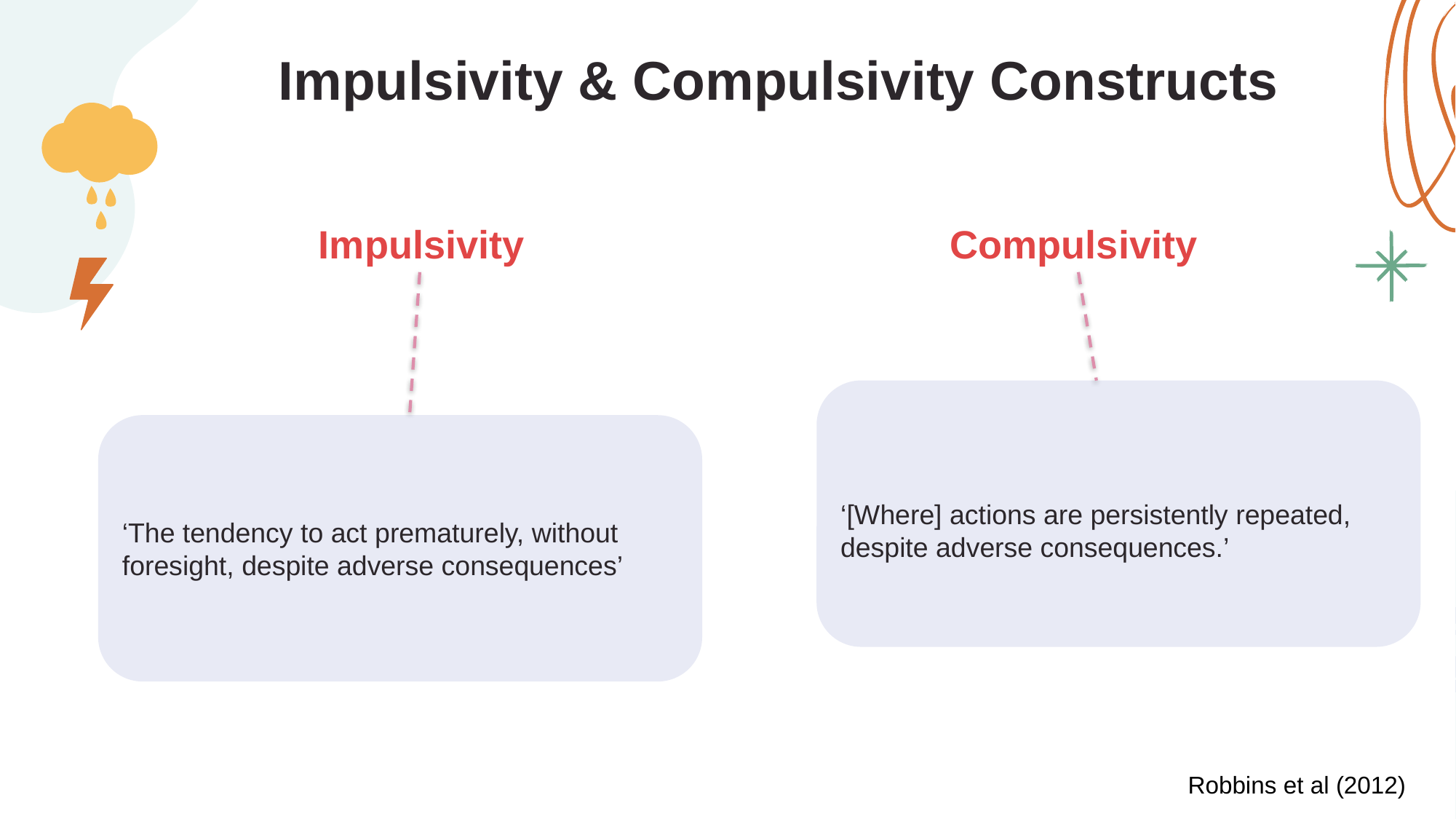

# Impulsivity & Compulsivity Constructs

Impulsivity
Compulsivity

‘[Where] actions are persistently repeated, despite adverse consequences.’

‘The tendency to act prematurely, without foresight, despite adverse consequences’

Robbins et al (2012)